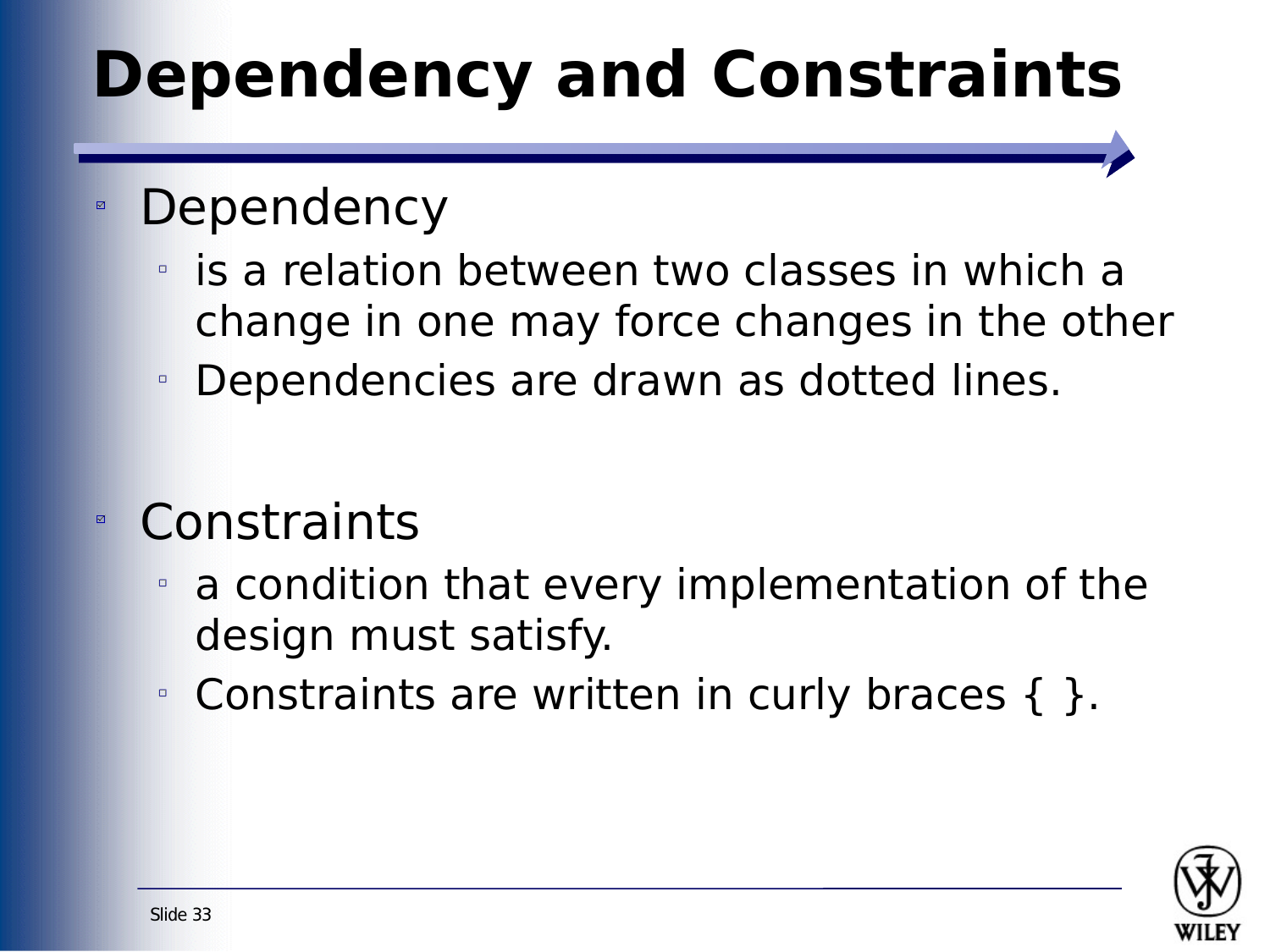

# Dependency and Constraints
Dependency
is a relation between two classes in which a change in one may force changes in the other
Dependencies are drawn as dotted lines.

Constraints
a condition that every implementation of the design must satisfy.
Constraints are written in curly braces { }.
Slide 33